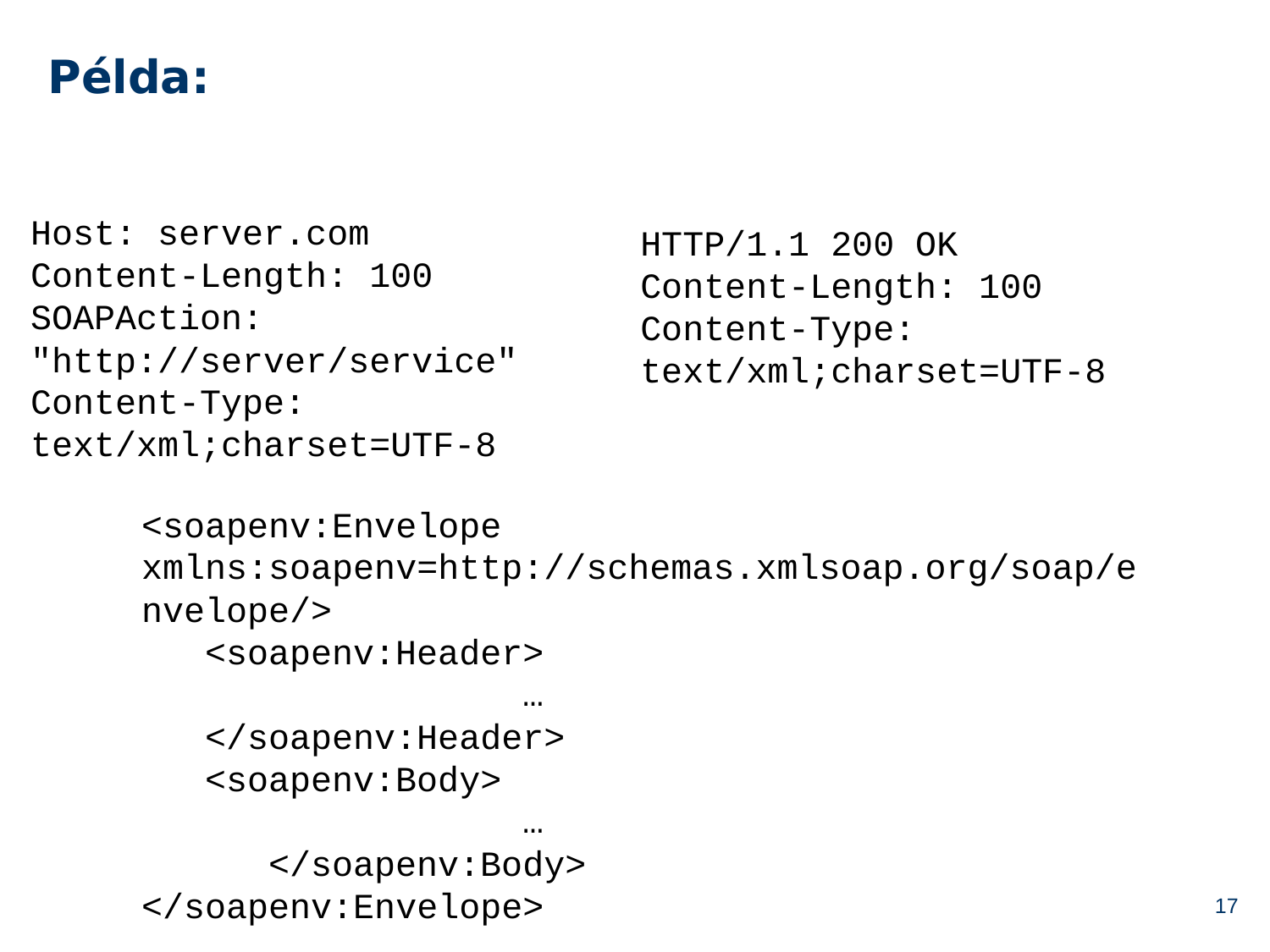

# Példa:
Host: server.com
Content-Length: 100
SOAPAction: "http://server/service"
Content-Type: text/xml;charset=UTF-8
HTTP/1.1 200 OK
Content-Length: 100
Content-Type: text/xml;charset=UTF-8
<soapenv:Envelope xmlns:soapenv=http://schemas.xmlsoap.org/soap/envelope/>
   <soapenv:Header>
			…
   </soapenv:Header>
   <soapenv:Body>
			…
	</soapenv:Body>
</soapenv:Envelope>
17